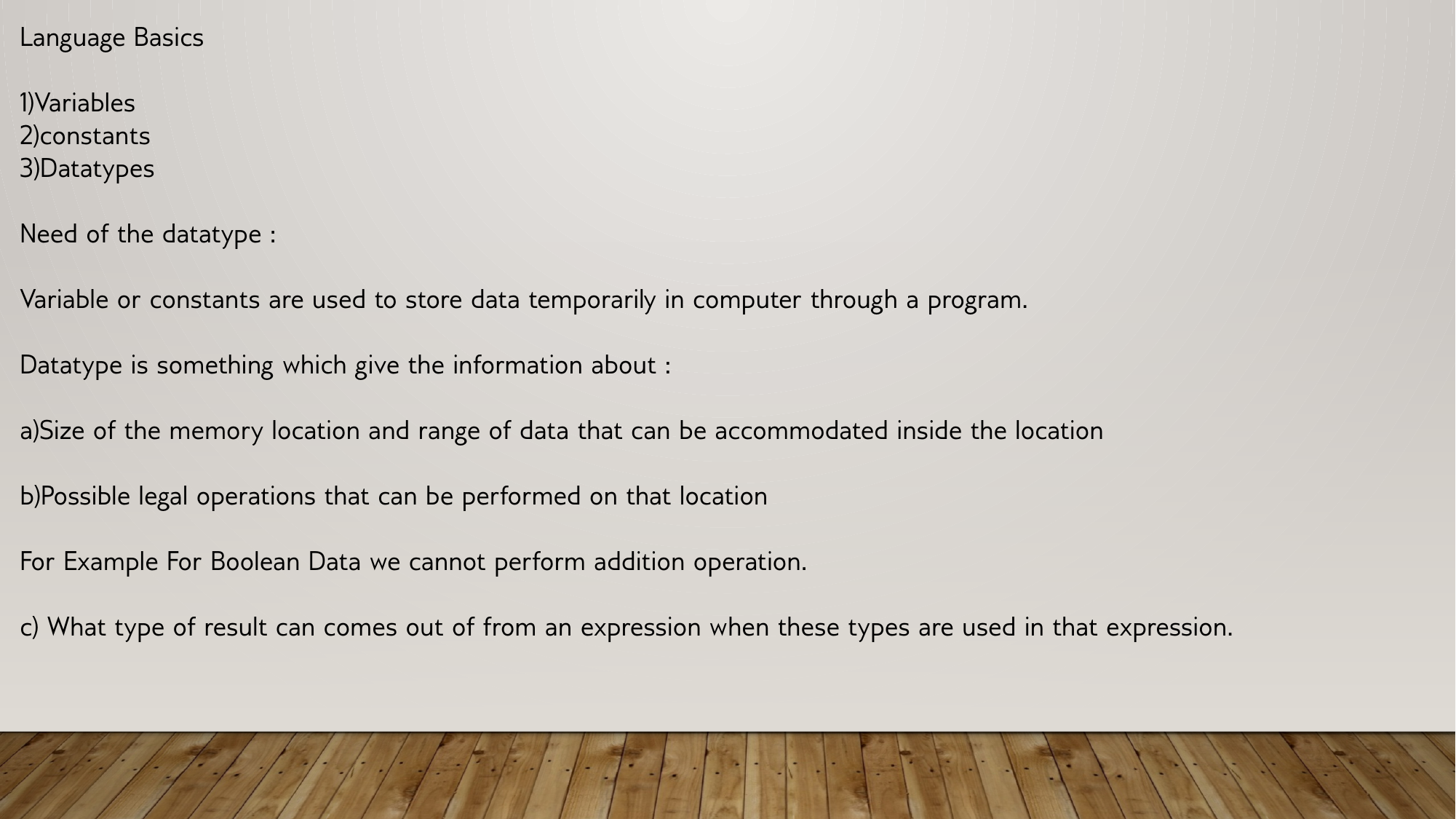

Language Basics

1)Variables
2)constants
3)Datatypes

Need of the datatype :

Variable or constants are used to store data temporarily in computer through a program.

Datatype is something which give the information about :

a)Size of the memory location and range of data that can be accommodated inside the location

b)Possible legal operations that can be performed on that location

For Example For Boolean Data we cannot perform addition operation.

c) What type of result can comes out of from an expression when these types are used in that expression.